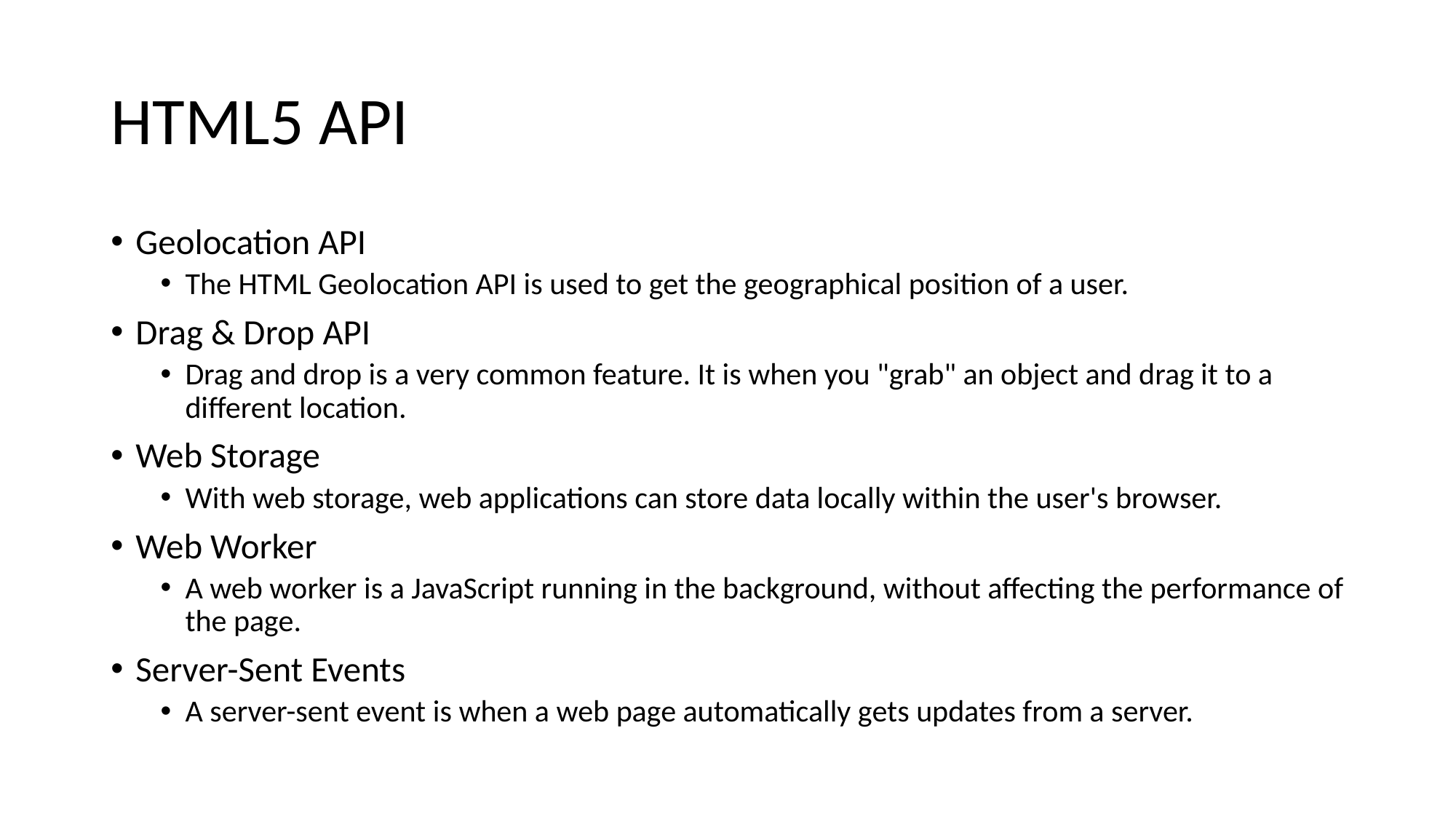

# HTML5 API
Geolocation API
The HTML Geolocation API is used to get the geographical position of a user.
Drag & Drop API
Drag and drop is a very common feature. It is when you "grab" an object and drag it to a different location.
Web Storage
With web storage, web applications can store data locally within the user's browser.
Web Worker
A web worker is a JavaScript running in the background, without affecting the performance of the page.
Server-Sent Events
A server-sent event is when a web page automatically gets updates from a server.